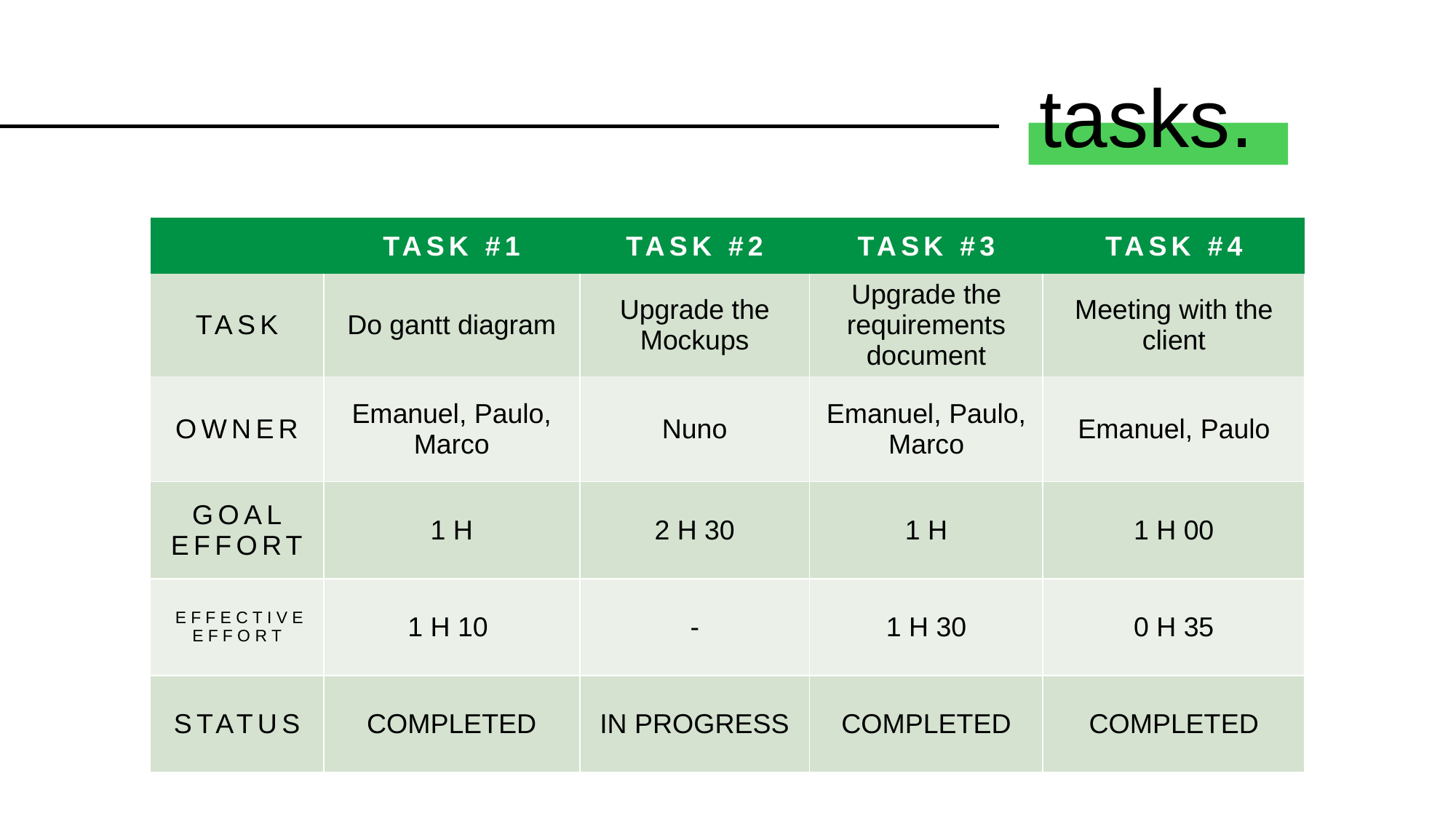

# tasks.

|  | TASK #1 | TASK #2 | TASK #3 | TASK #4 |
| --- | --- | --- | --- | --- |
| TASK | Do gantt diagram | Upgrade the Mockups | Upgrade the requirements document | Meeting with the client |
| OWNER | Emanuel, Paulo, Marco | Nuno | Emanuel, Paulo, Marco | Emanuel, Paulo |
| GOAL EFFORT | 1 H | 2 H 30 | 1 H | 1 H 00 |
| EFFECTIVE EFFORT | 1 H 10 | - | 1 H 30 | 0 H 35 |
| STATUS | COMPLETED | IN PROGRESS | COMPLETED | COMPLETED |